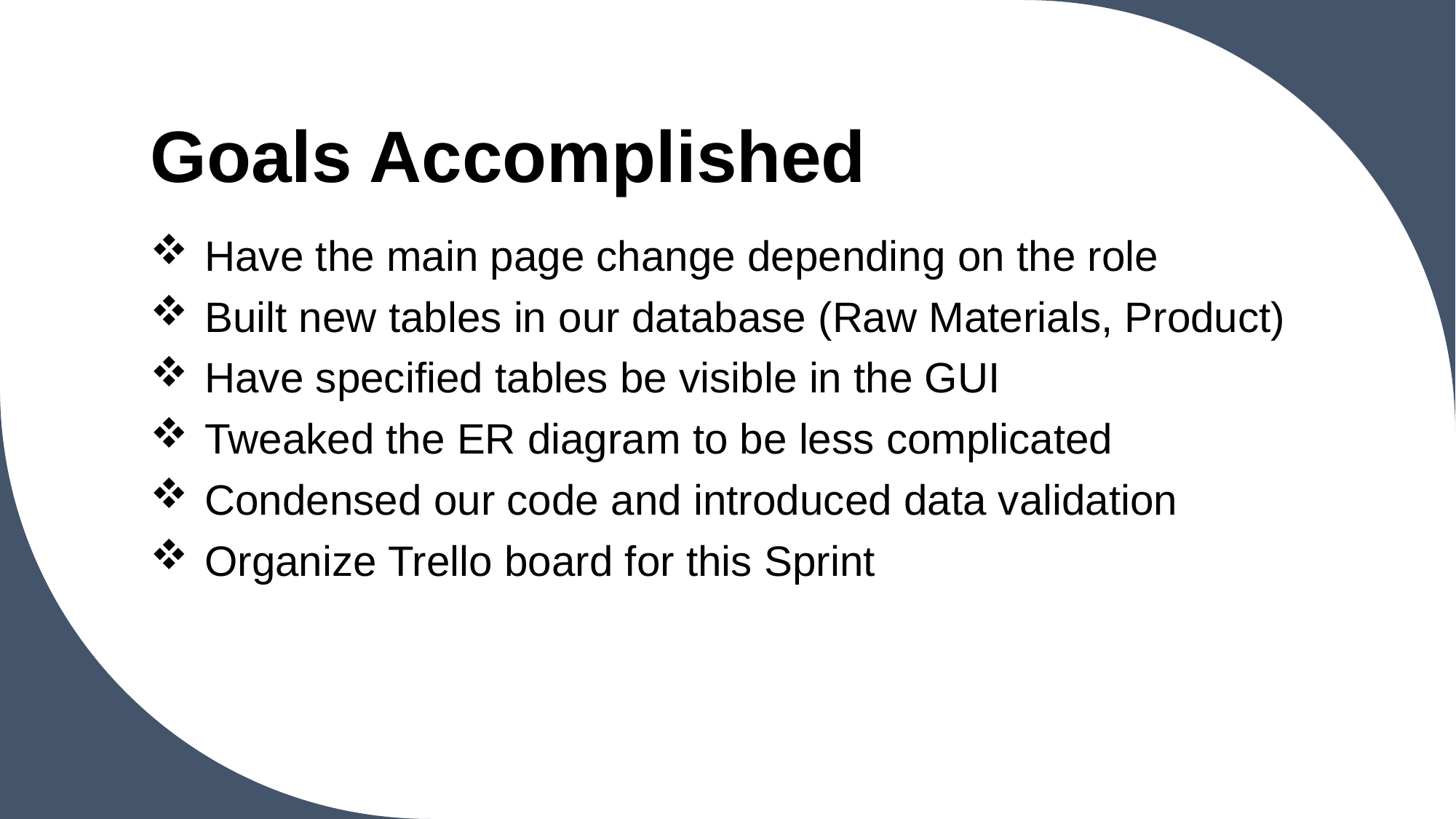

# Goals Accomplished
Have the main page change depending on the role
Built new tables in our database (Raw Materials, Product)
Have specified tables be visible in the GUI
Tweaked the ER diagram to be less complicated
Condensed our code and introduced data validation
Organize Trello board for this Sprint